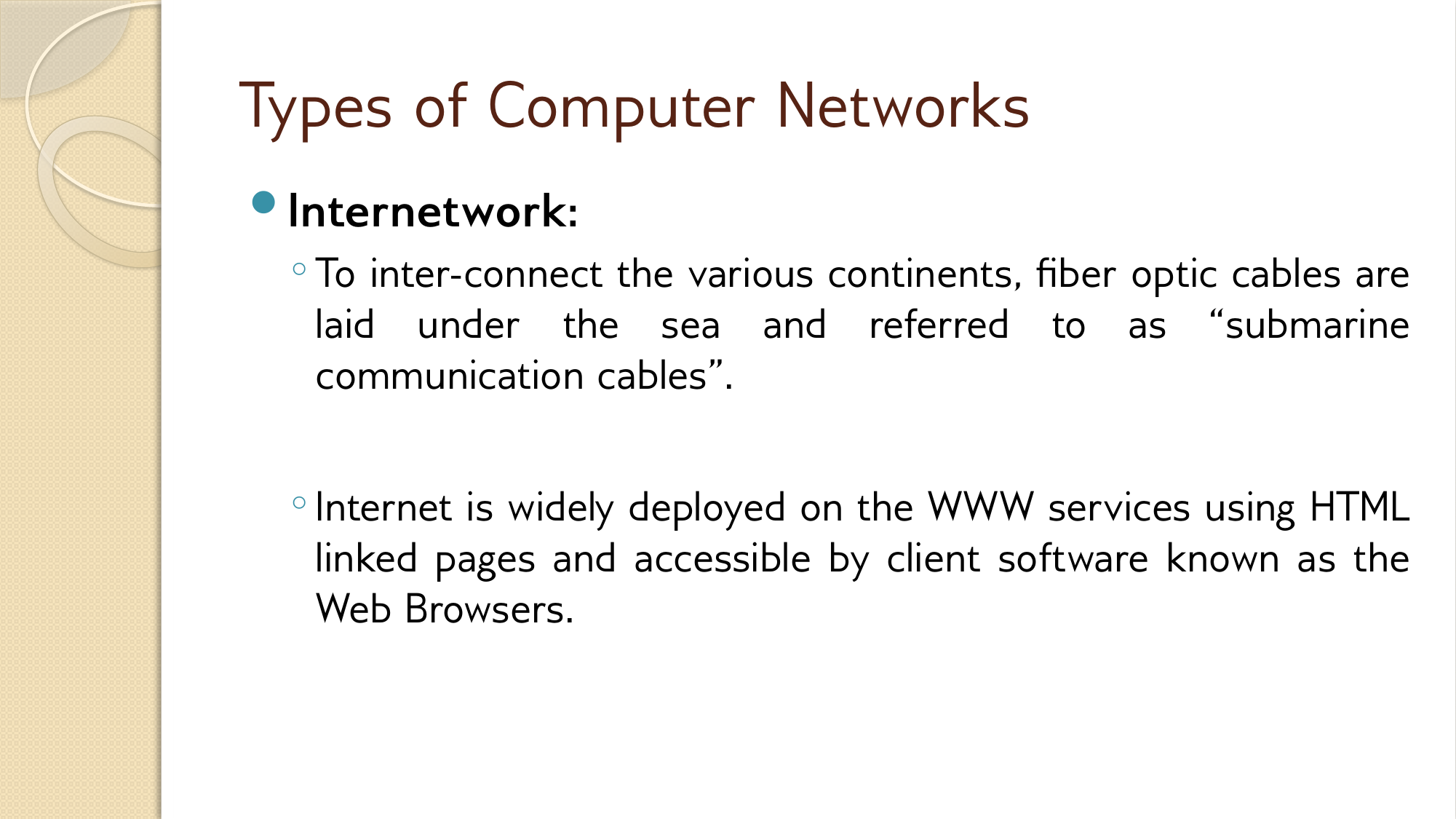

# Types of Computer Networks
Internetwork:
To inter-connect the various continents, fiber optic cables are laid under the sea and referred to as “submarine communication cables”.

Internet is widely deployed on the WWW services using HTML linked pages and accessible by client software known as the Web Browsers.